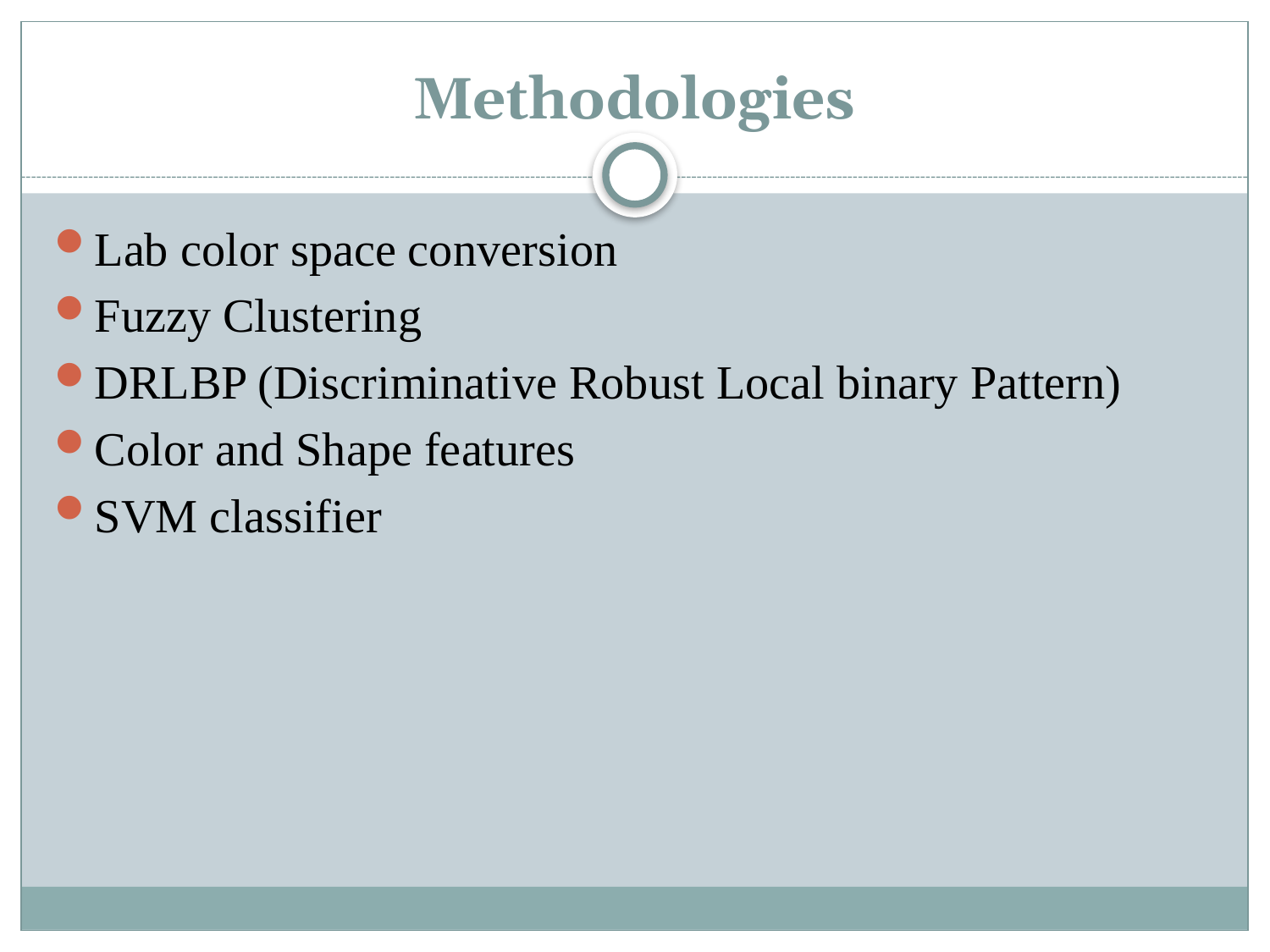

# Methodologies
Lab color space conversion
Fuzzy Clustering
DRLBP (Discriminative Robust Local binary Pattern)
Color and Shape features
SVM classifier